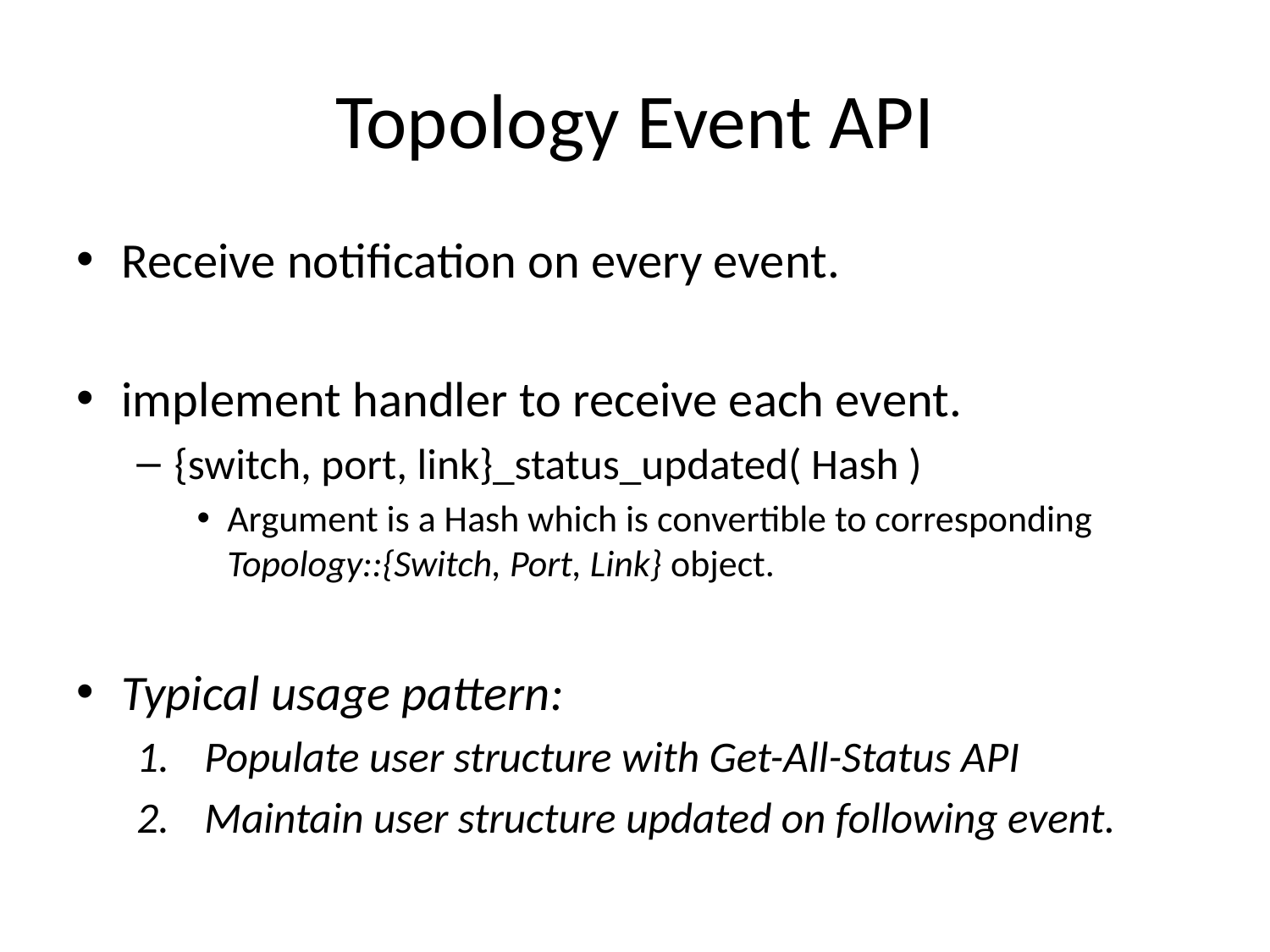

# Topology Event API
Receive notification on every event.

implement handler to receive each event.
{switch, port, link}_status_updated( Hash )
Argument is a Hash which is convertible to corresponding Topology::{Switch, Port, Link} object.

Typical usage pattern:
Populate user structure with Get-All-Status API
Maintain user structure updated on following event.